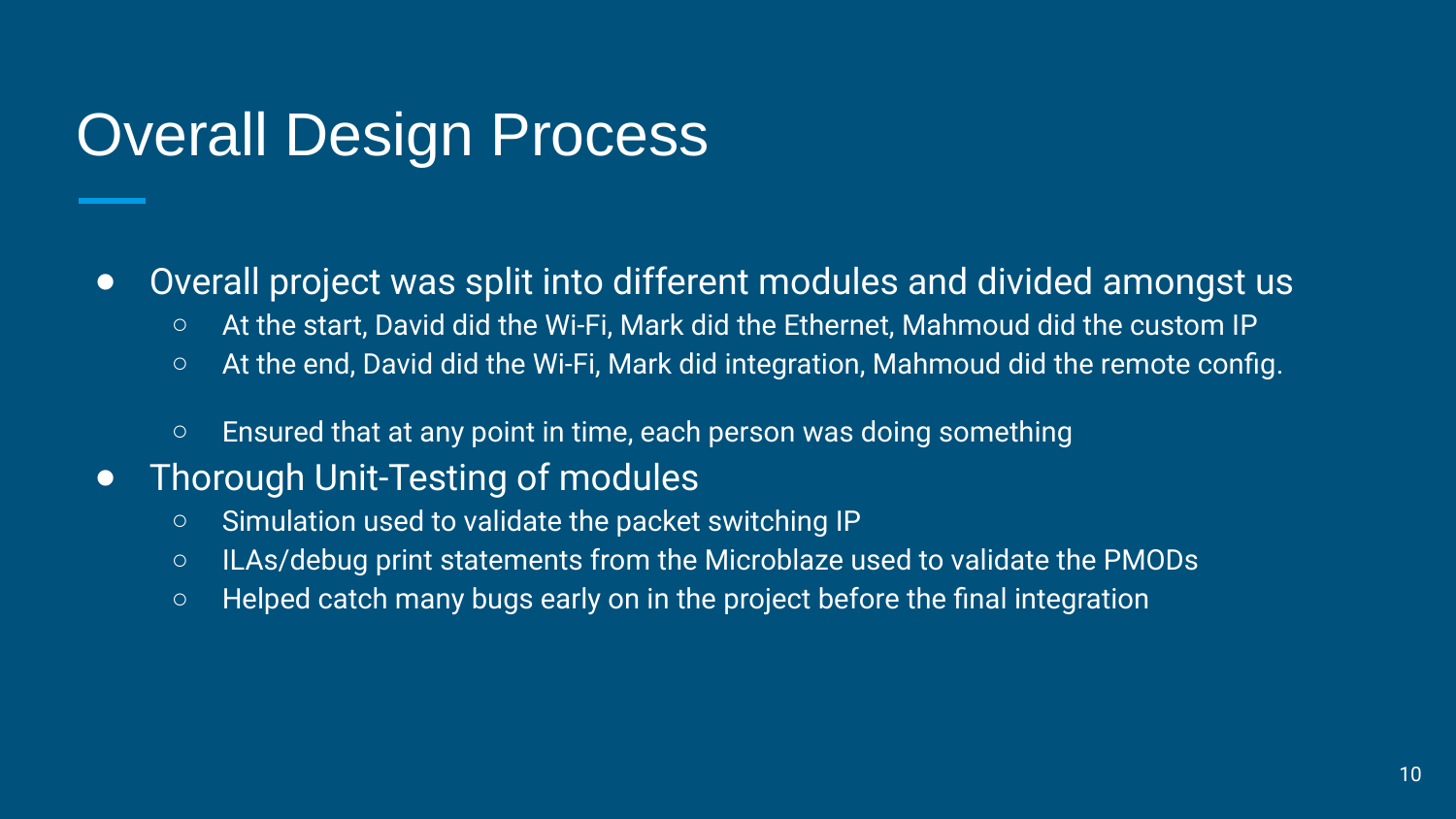

# Overall Design Process
Overall project was split into different modules and divided amongst us
At the start, David did the Wi-Fi, Mark did the Ethernet, Mahmoud did the custom IP
At the end, David did the Wi-Fi, Mark did integration, Mahmoud did the remote config.
Ensured that at any point in time, each person was doing something
Thorough Unit-Testing of modules
Simulation used to validate the packet switching IP
ILAs/debug print statements from the Microblaze used to validate the PMODs
Helped catch many bugs early on in the project before the final integration
10